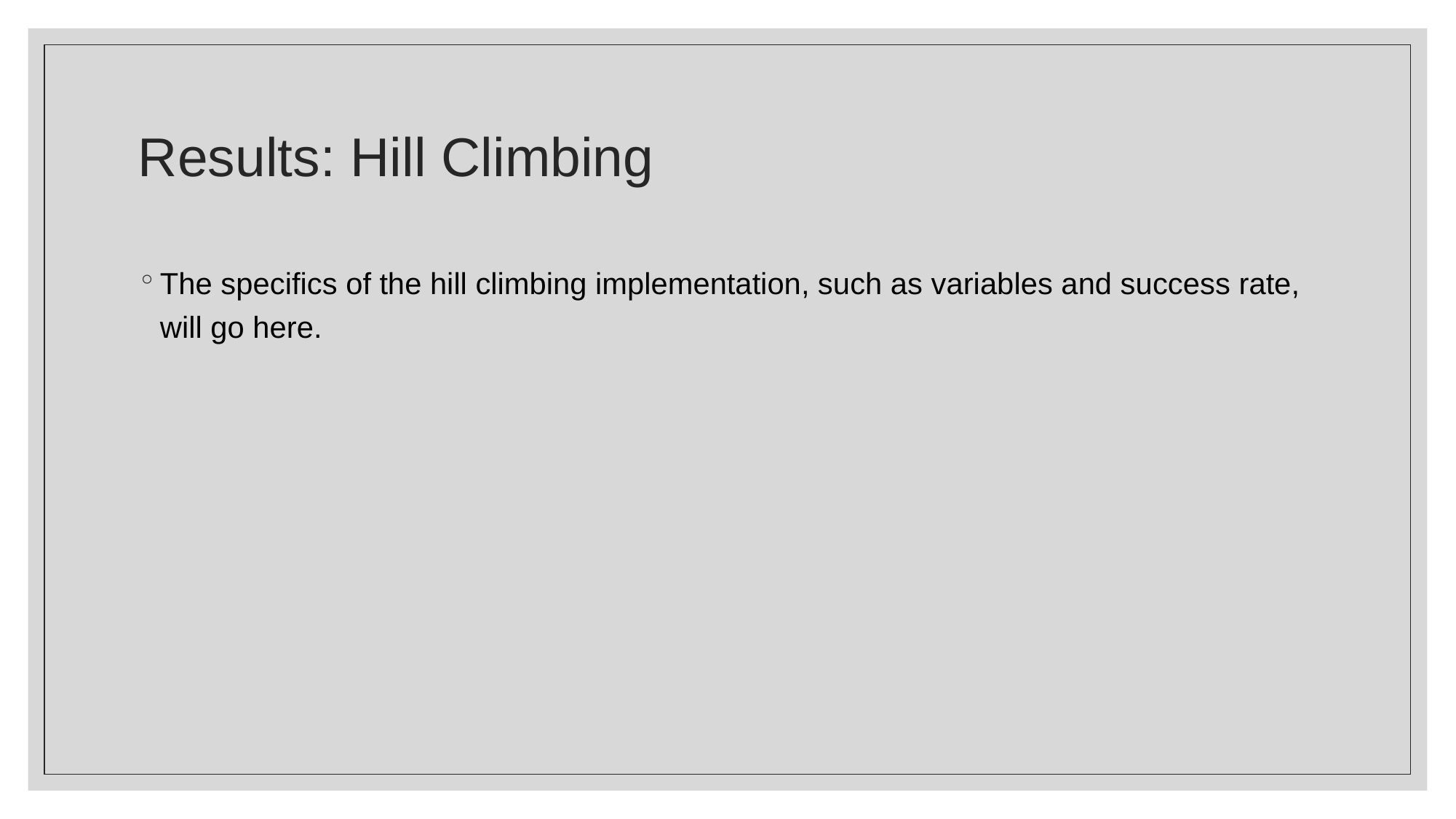

# Results: Hill Climbing
The specifics of the hill climbing implementation, such as variables and success rate, will go here.